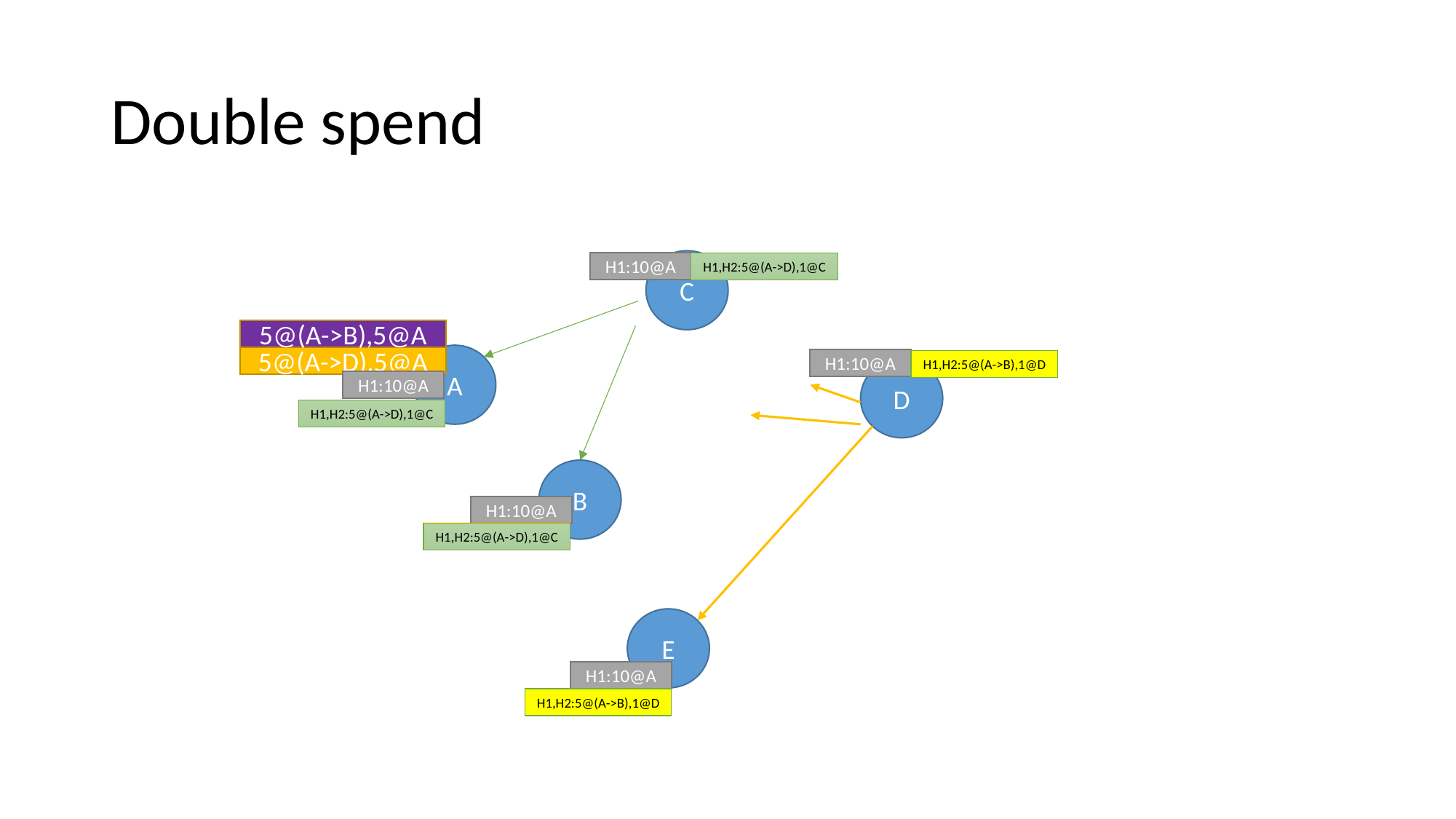

# Double spend
C
H1:10@A
H1,H2:5@(A->D),1@C
5@(A->B),5@A
A
5@(A->D),5@A
H1:10@A
H1,H2:5@(A->B),1@D
D
H1:10@A
H1,H2:5@(A->D),1@C
B
H1:10@A
H1,H2:5@(A->D),1@C
E
H1:10@A
H1,H2:5@(A->B),1@D